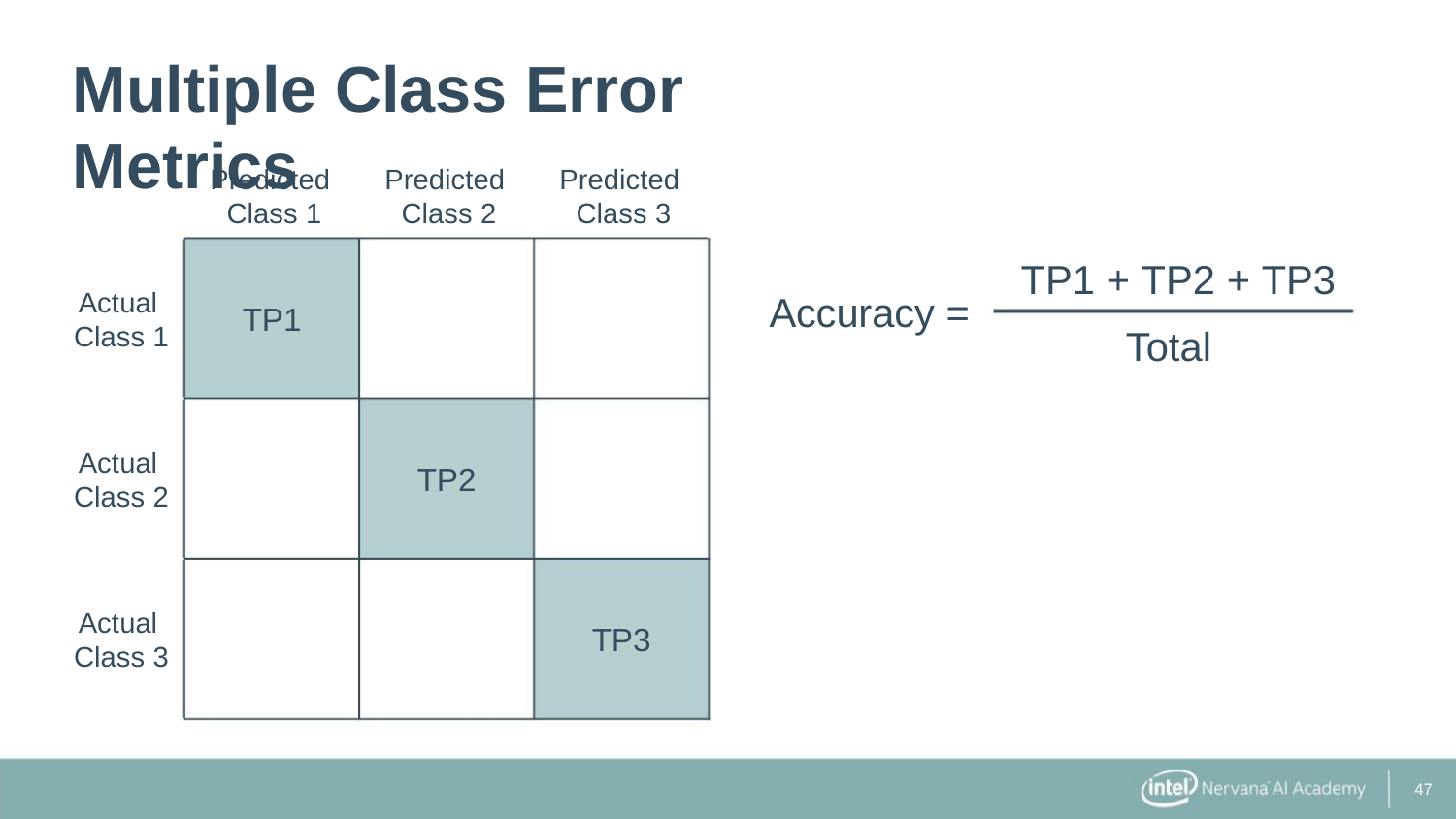

Multiple Class Error Metrics
Predicted
Class 1
Predicted
Class 2
Predicted
Class 3
TP1 + TP2 + TP3
Total
Actual
Class 1
Accuracy =
TP1
Actual
Class 2
TP2
Actual
Class 3
TP3
47